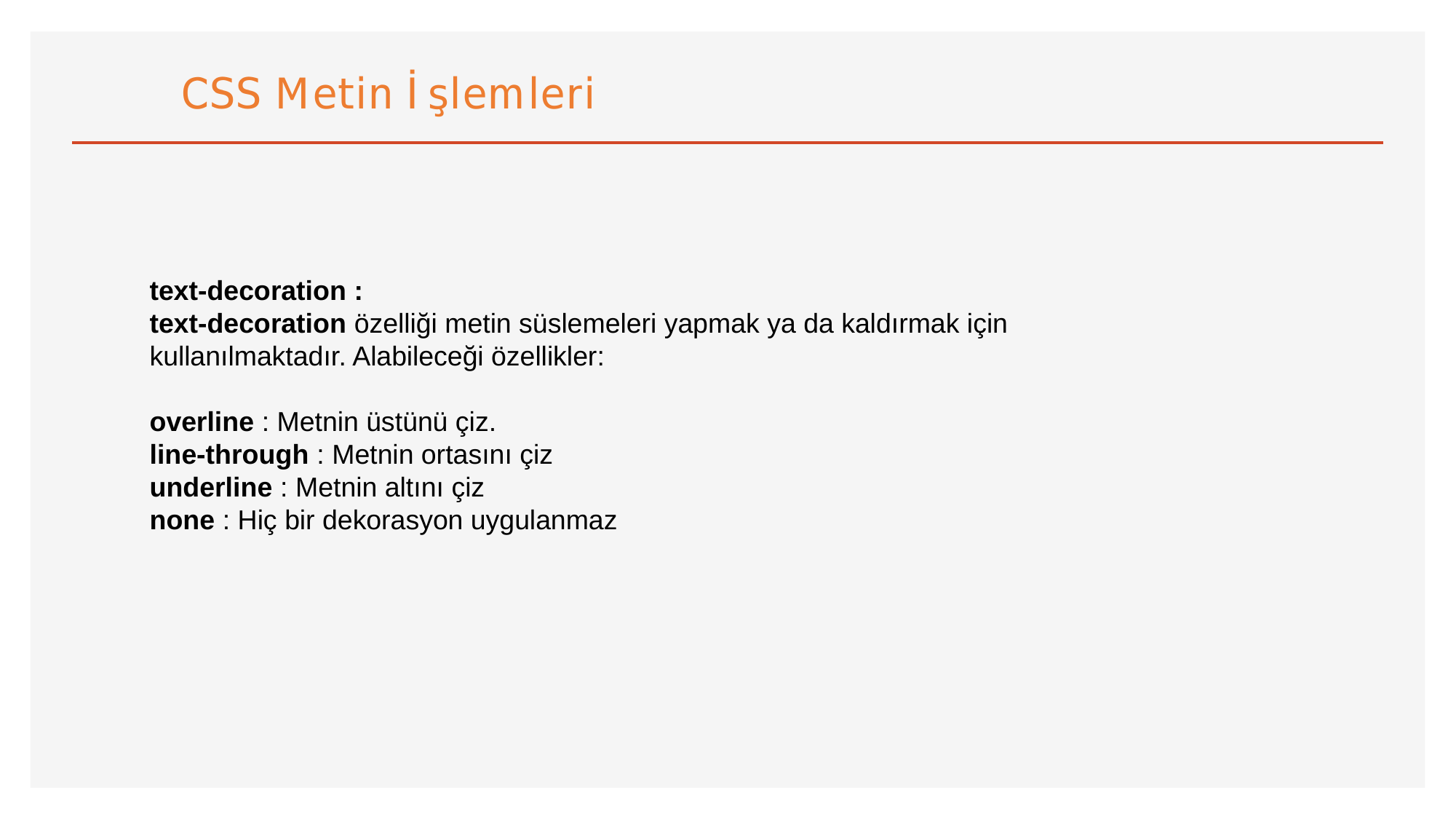

CSS Metin İşlemleri

text-decoration :
text-decoration özelliği metin süslemeleri yapmak ya da kaldırmak için kullanılmaktadır. Alabileceği özellikler:

overline : Metnin üstünü çiz.
line-through : Metnin ortasını çiz
underline : Metnin altını çiz
none : Hiç bir dekorasyon uygulanmaz